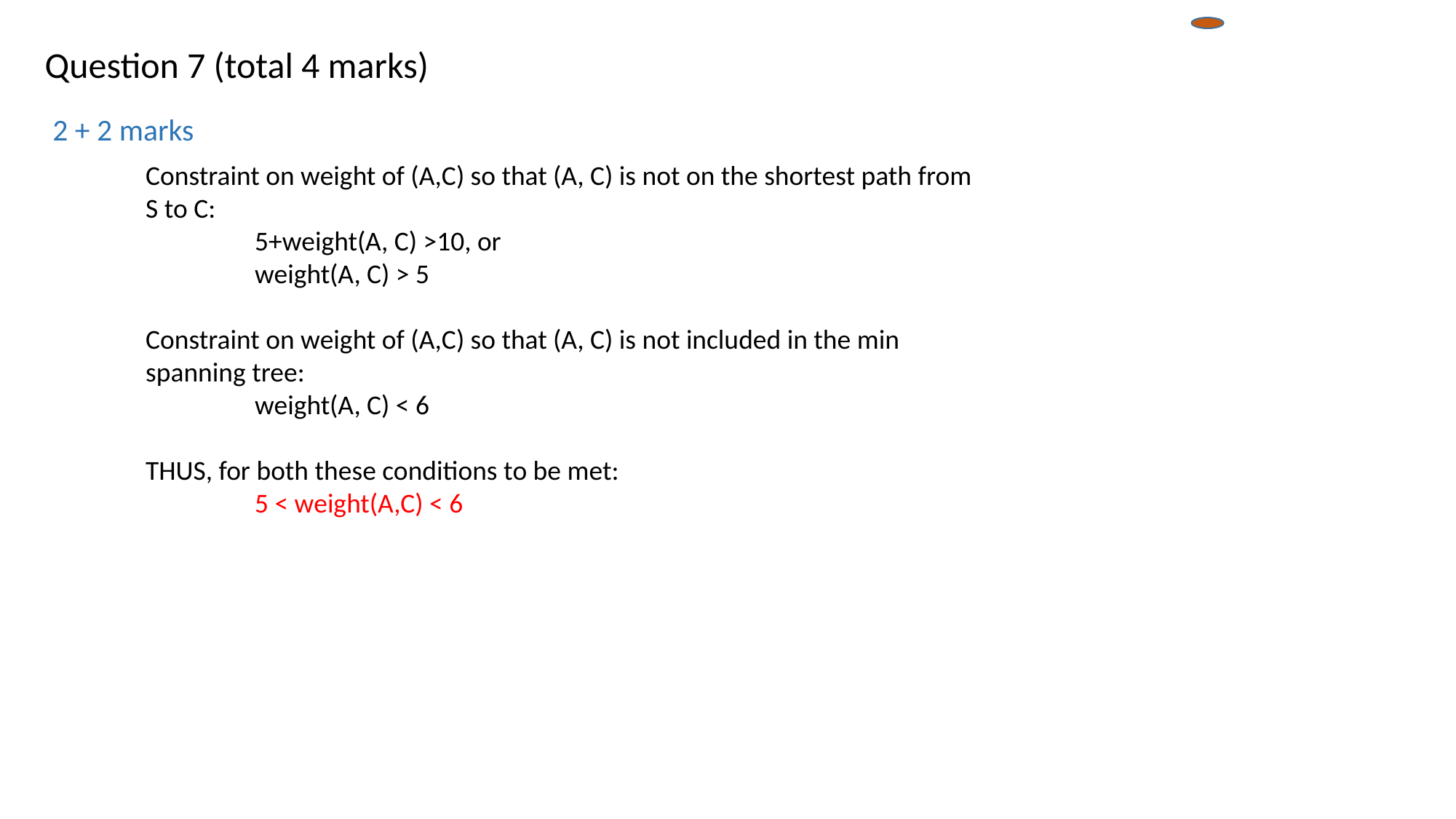

Question 7 (total 4 marks)
2 + 2 marks
Constraint on weight of (A,C) so that (A, C) is not on the shortest path from S to C:
	5+weight(A, C) >10, or
	weight(A, C) > 5

Constraint on weight of (A,C) so that (A, C) is not included in the min spanning tree:
	weight(A, C) < 6

THUS, for both these conditions to be met:
	5 < weight(A,C) < 6